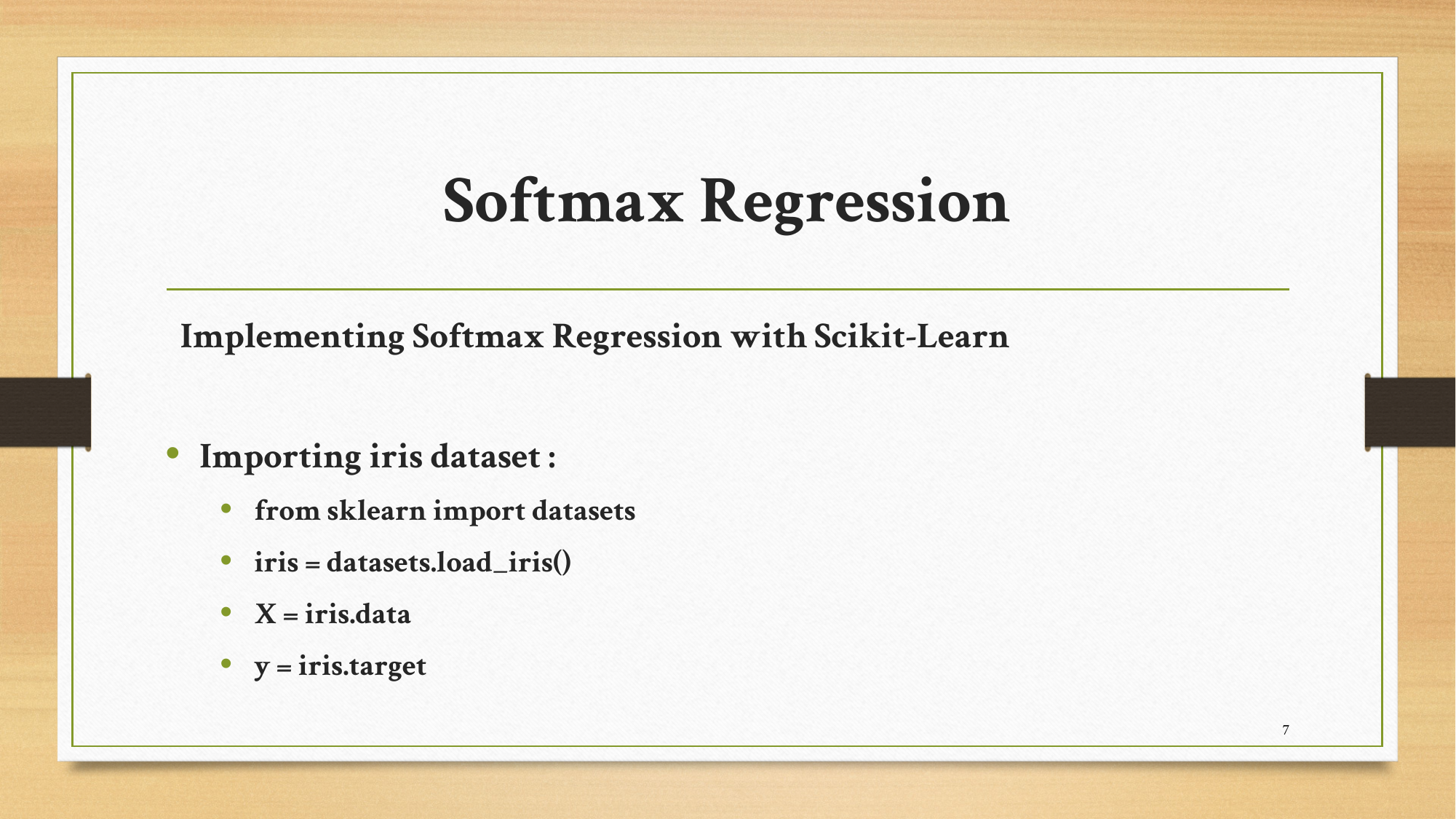

# Softmax Regression
  Implementing Softmax Regression with Scikit-Learn

Importing iris dataset :
from sklearn import datasets
iris = datasets.load_iris()
X = iris.data
y = iris.target
7